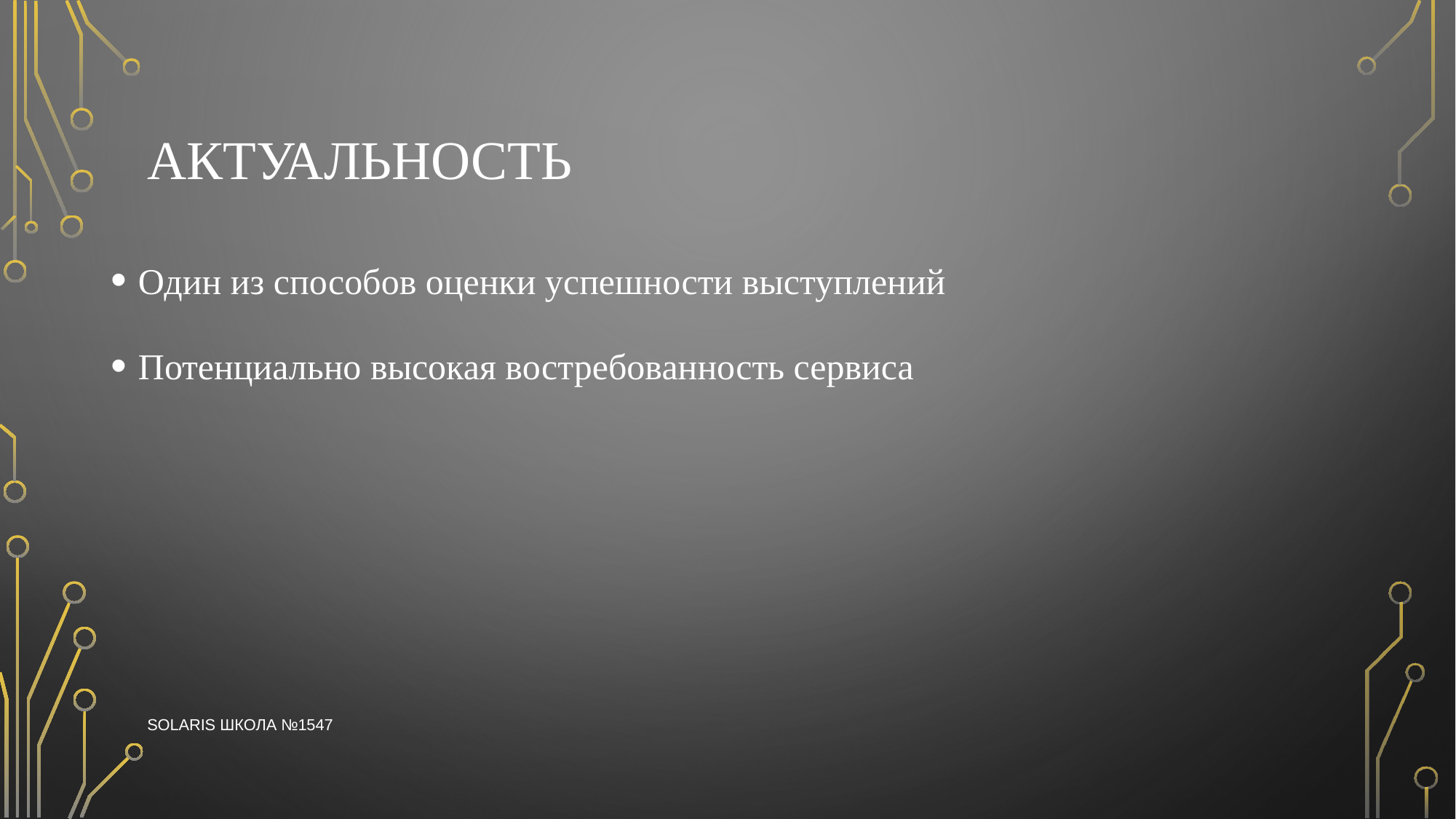

# Актуальность
Один из способов оценки успешности выступлений
Потенциально высокая востребованность сервиса

Solaris школа №1547